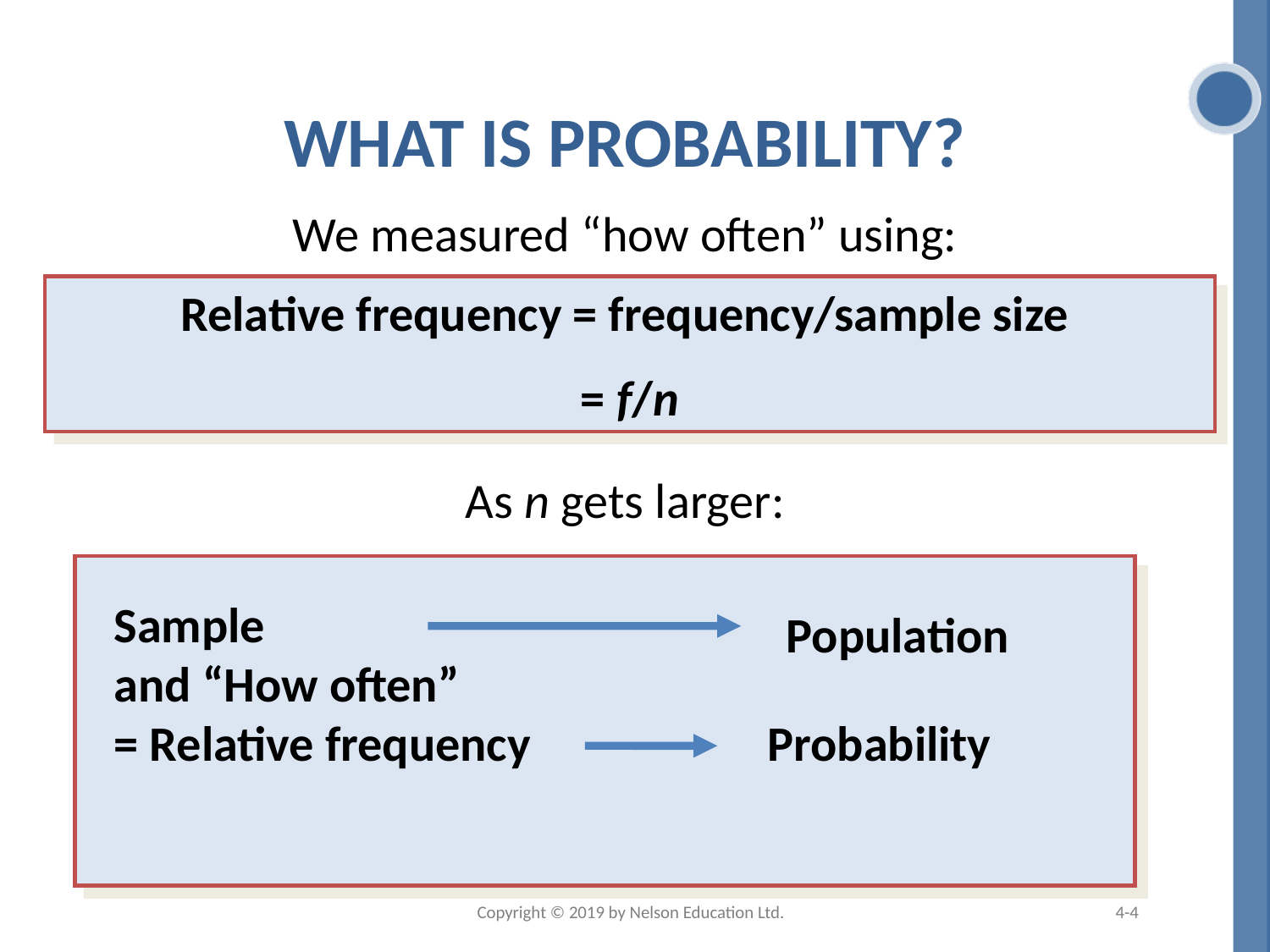

# What Is Probability?
We measured “how often” using:

As n gets larger:

Relative frequency = frequency/sample size
= f/n

Sample
and “How often”
= Relative frequency
Population

Probability

Copyright © 2019 by Nelson Education Ltd.
4-4